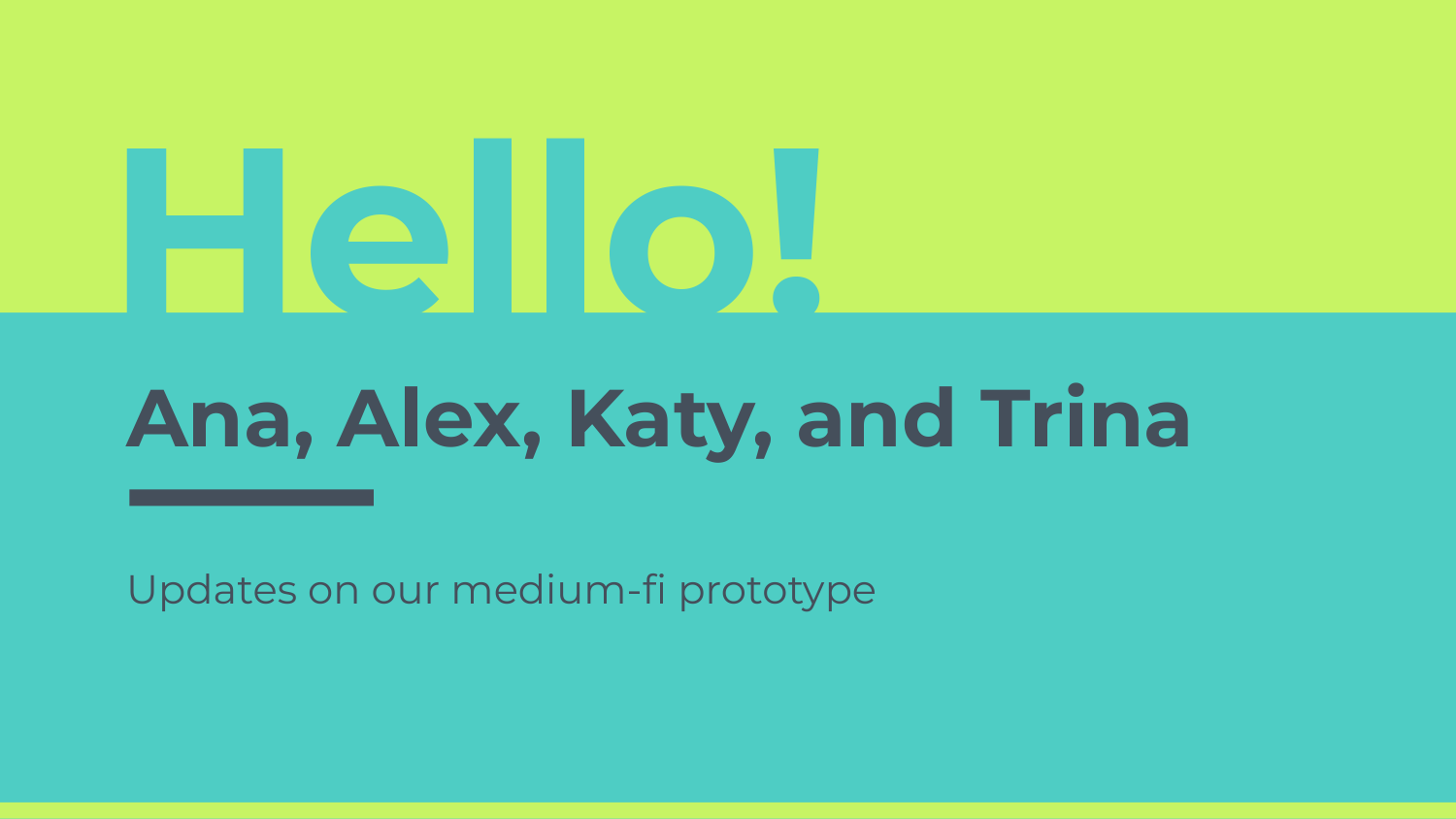

Hello!
Ana, Alex, Katy, and Trina

Updates on our medium-fi prototype